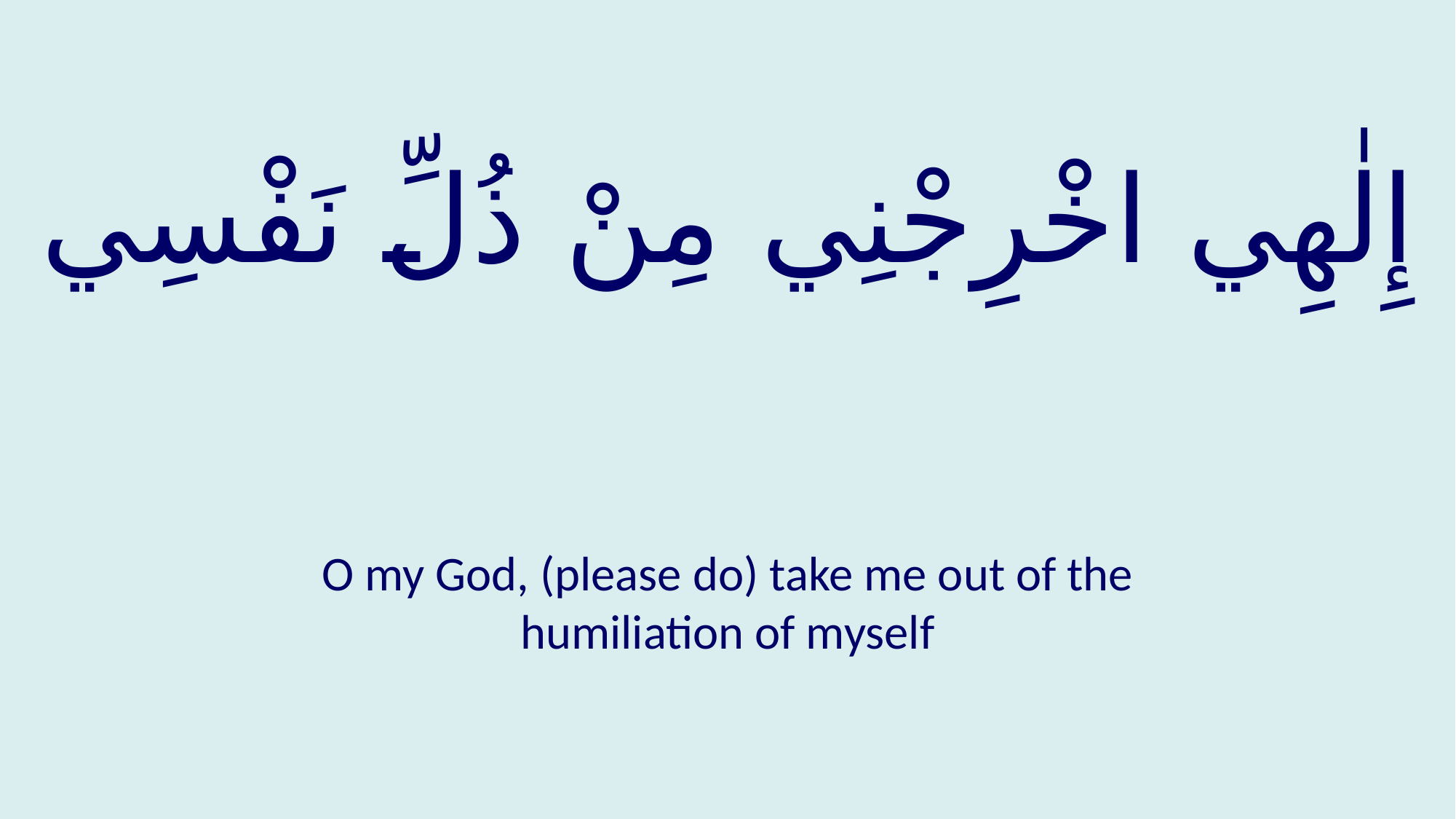

# إِلٰهِي اخْرِجْنِي مِنْ ذُلِّ نَفْسِي
O my God, (please do) take me out of the humiliation of myself